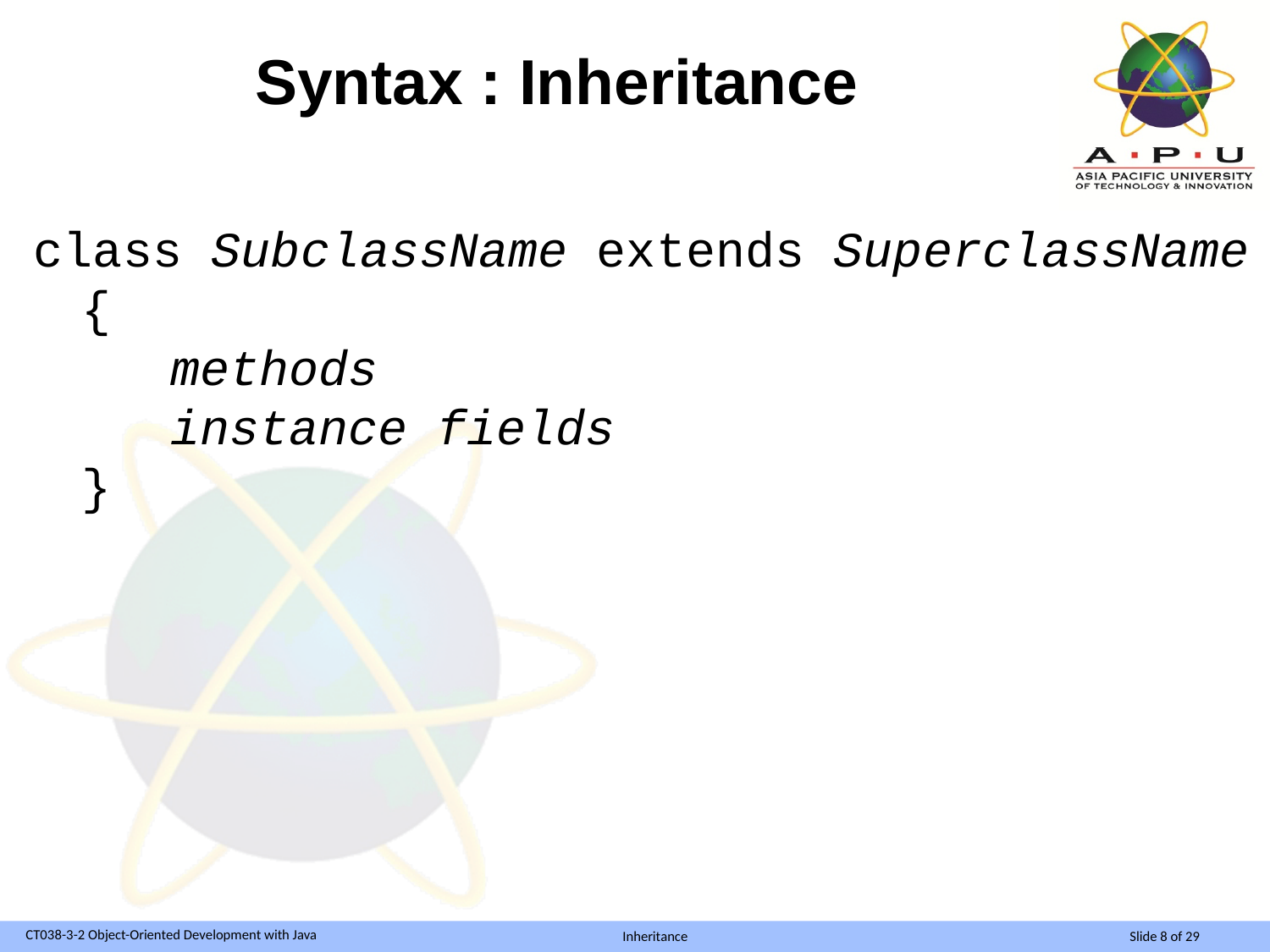

# Syntax : Inheritance
class SubclassName extends SuperclassName
{
   methods
   instance fields
}